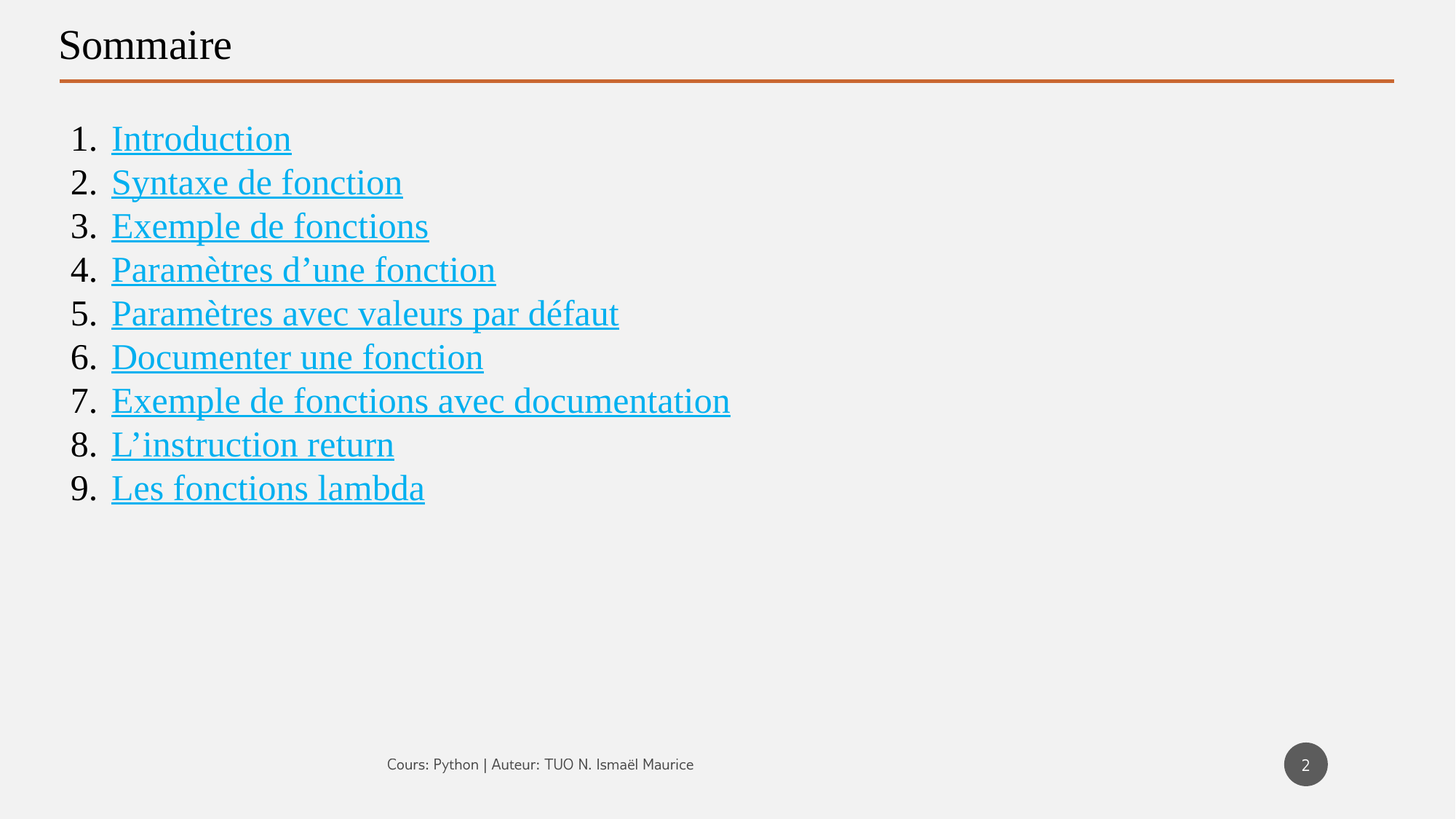

Sommaire
Introduction
Syntaxe de fonction
Exemple de fonctions
Paramètres d’une fonction
Paramètres avec valeurs par défaut
Documenter une fonction
Exemple de fonctions avec documentation
L’instruction return
Les fonctions lambda

2
Cours: Python | Auteur: TUO N. Ismaël Maurice